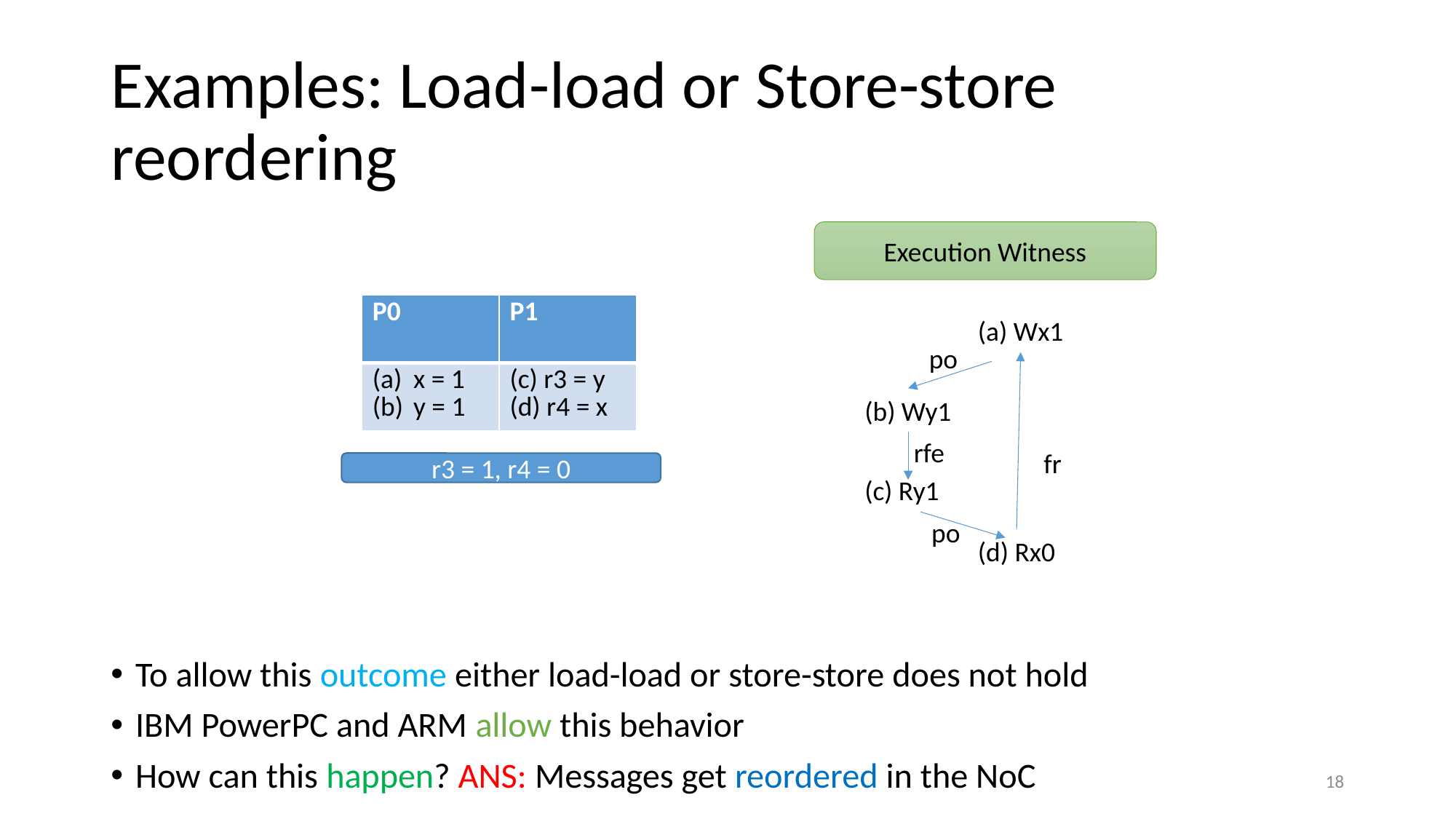

# Examples: Load-load or Store-store reordering
Execution Witness
| P0 | P1 |
| --- | --- |
| x = 1 y = 1 | (c) r3 = y (d) r4 = x |
(a) Wx1
po
(b) Wy1
rfe
fr
r3 = 1, r4 = 0
(c) Ry1
po
(d) Rx0
To allow this outcome either load-load or store-store does not hold
IBM PowerPC and ARM allow this behavior
How can this happen? ANS: Messages get reordered in the NoC
18